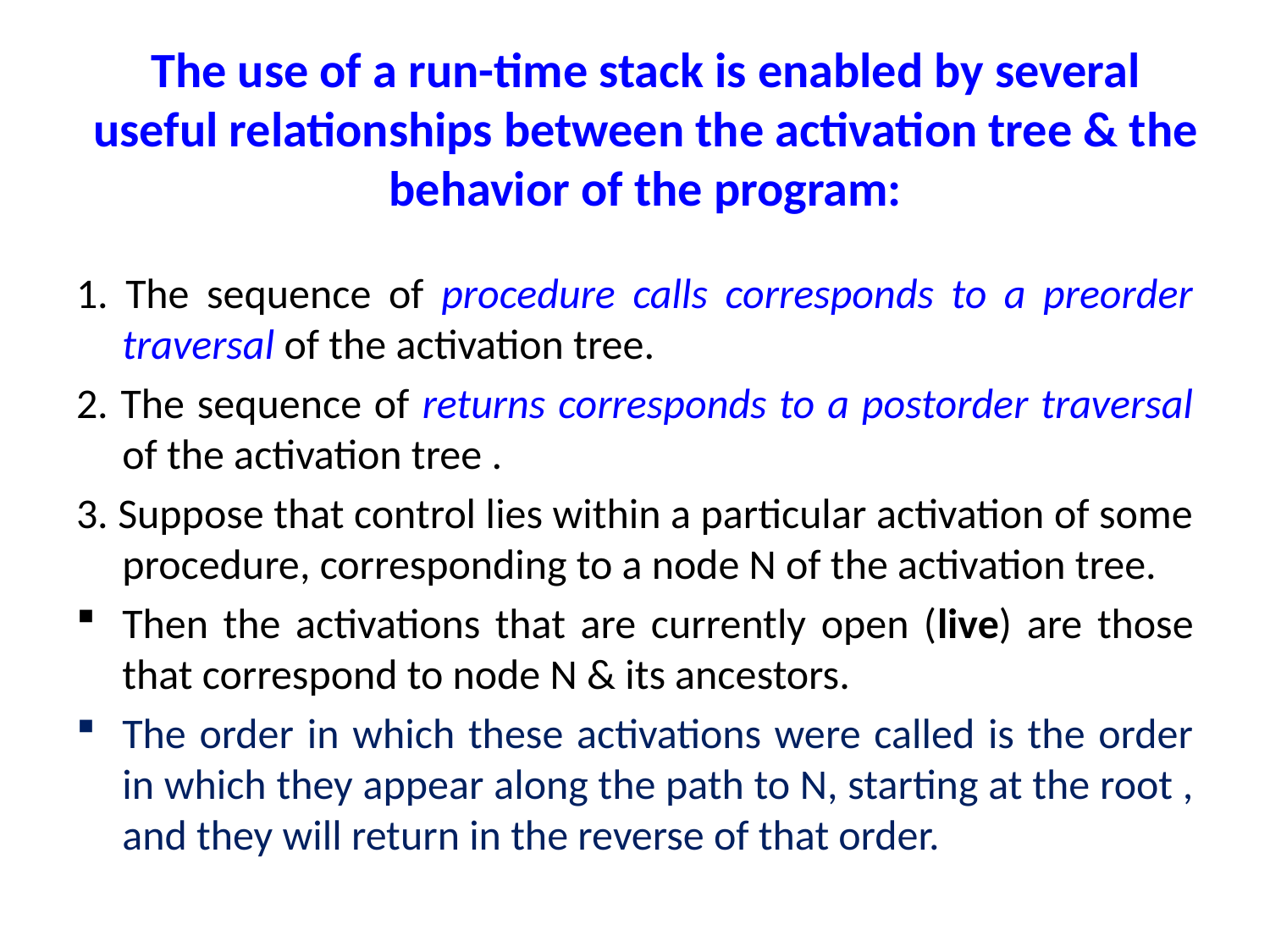

# The use of a run-time stack is enabled by several useful relationships between the activation tree & the behavior of the program:
1. The sequence of procedure calls corresponds to a preorder traversal of the activation tree.
2. The sequence of returns corresponds to a postorder traversal of the activation tree .
3. Suppose that control lies within a particular activation of some procedure, corresponding to a node N of the activation tree.
Then the activations that are currently open (live) are those that correspond to node N & its ancestors.
The order in which these activations were called is the order in which they appear along the path to N, starting at the root , and they will return in the reverse of that order.